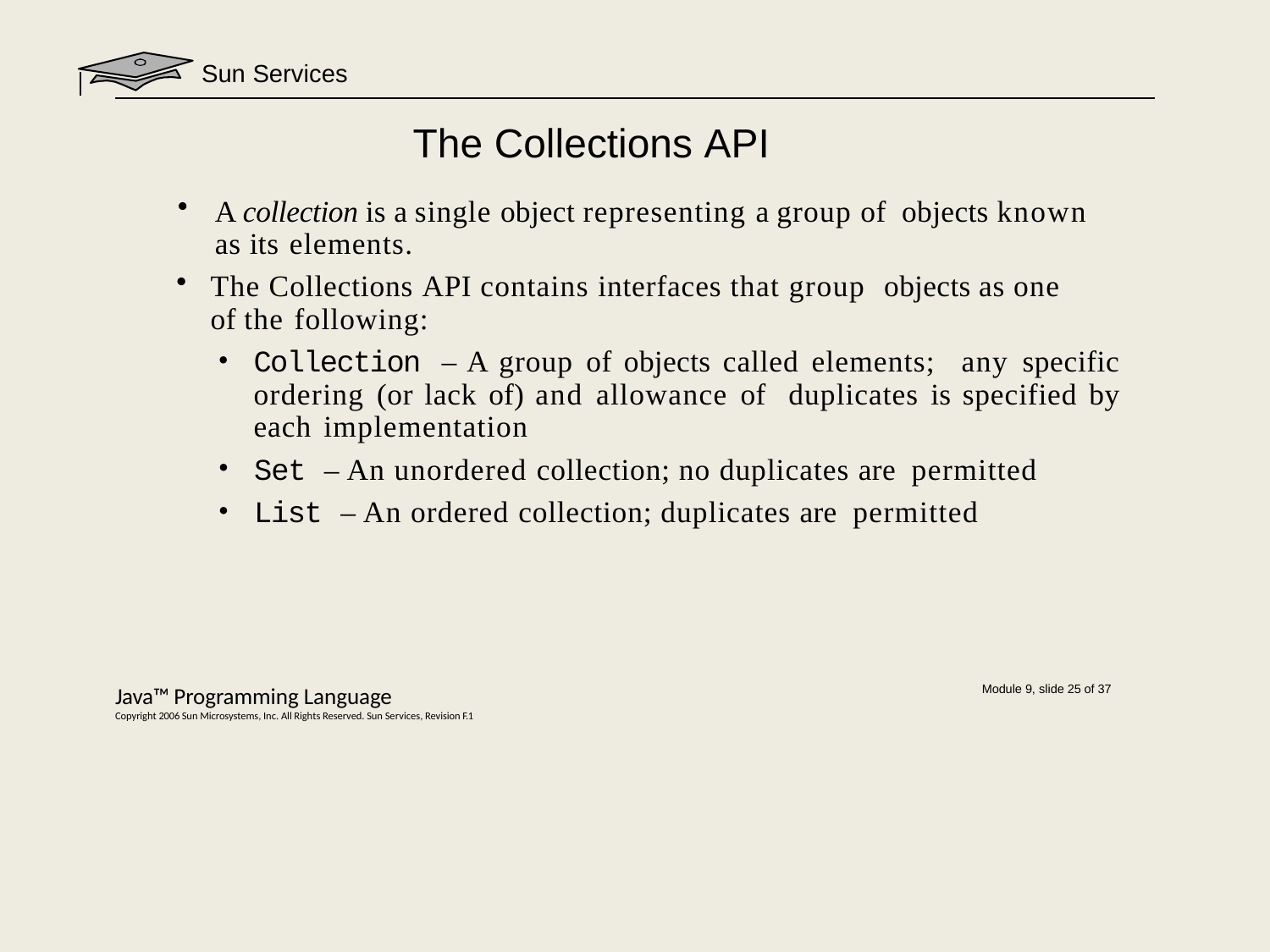

Sun Services

# The Collections API
A collection is a single object representing a group of  objects known as its elements.
The Collections API contains interfaces that group  objects as one of the following:
Collection – A group of objects called elements;  any specific ordering (or lack of) and allowance of  duplicates is specified by each implementation
Set – An unordered collection; no duplicates are  permitted
List – An ordered collection; duplicates are  permitted
Java™ Programming Language
Copyright 2006 Sun Microsystems, Inc. All Rights Reserved. Sun Services, Revision F.1
Module 9, slide 25 of 37